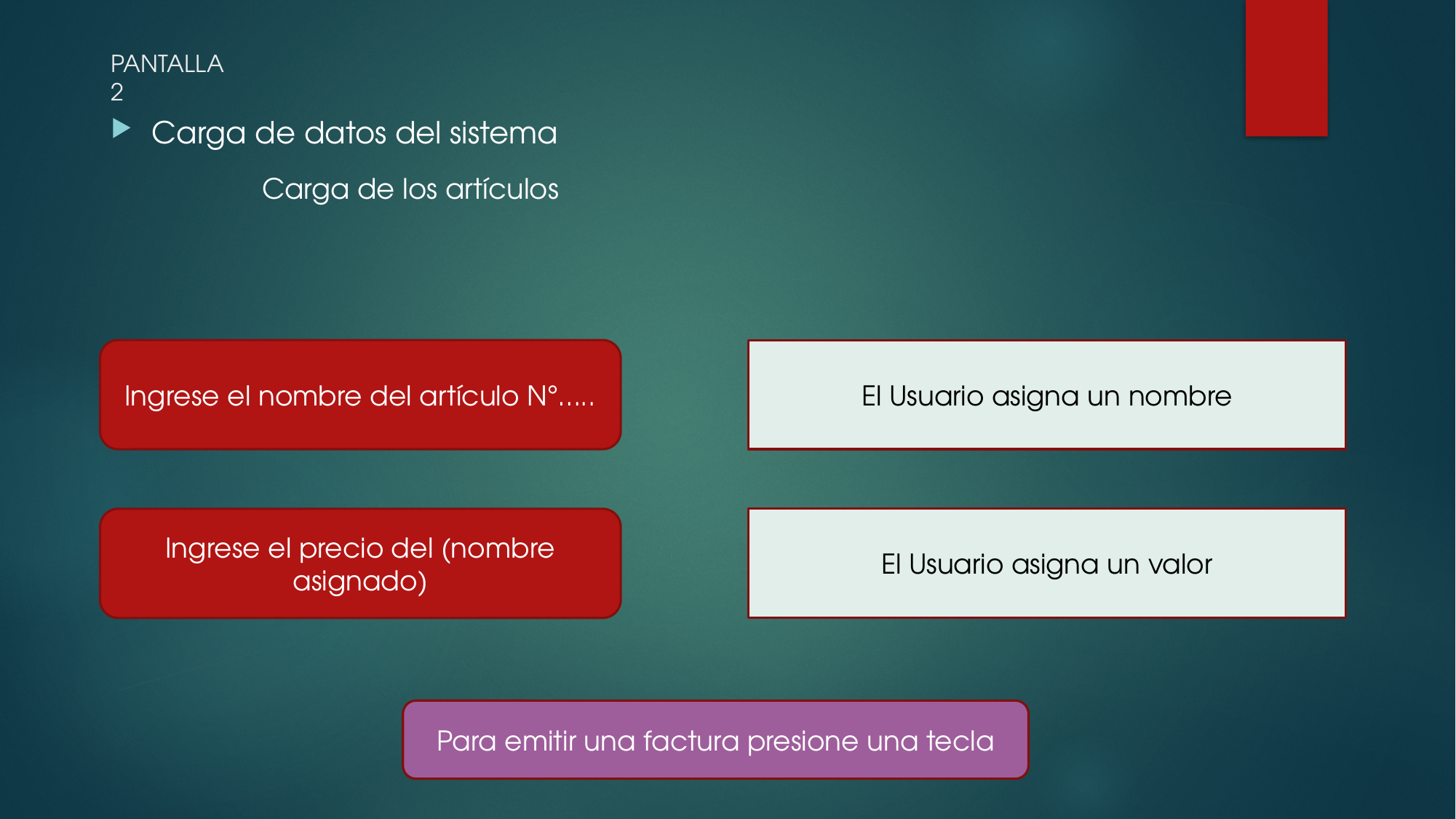

# PANTALLA 2
Carga de datos del sistema
Carga de los artículos

Ingrese el nombre del artículo N°…..
El Usuario asigna un nombre
Ingrese el precio del (nombre asignado)
El Usuario asigna un valor
Para emitir una factura presione una tecla